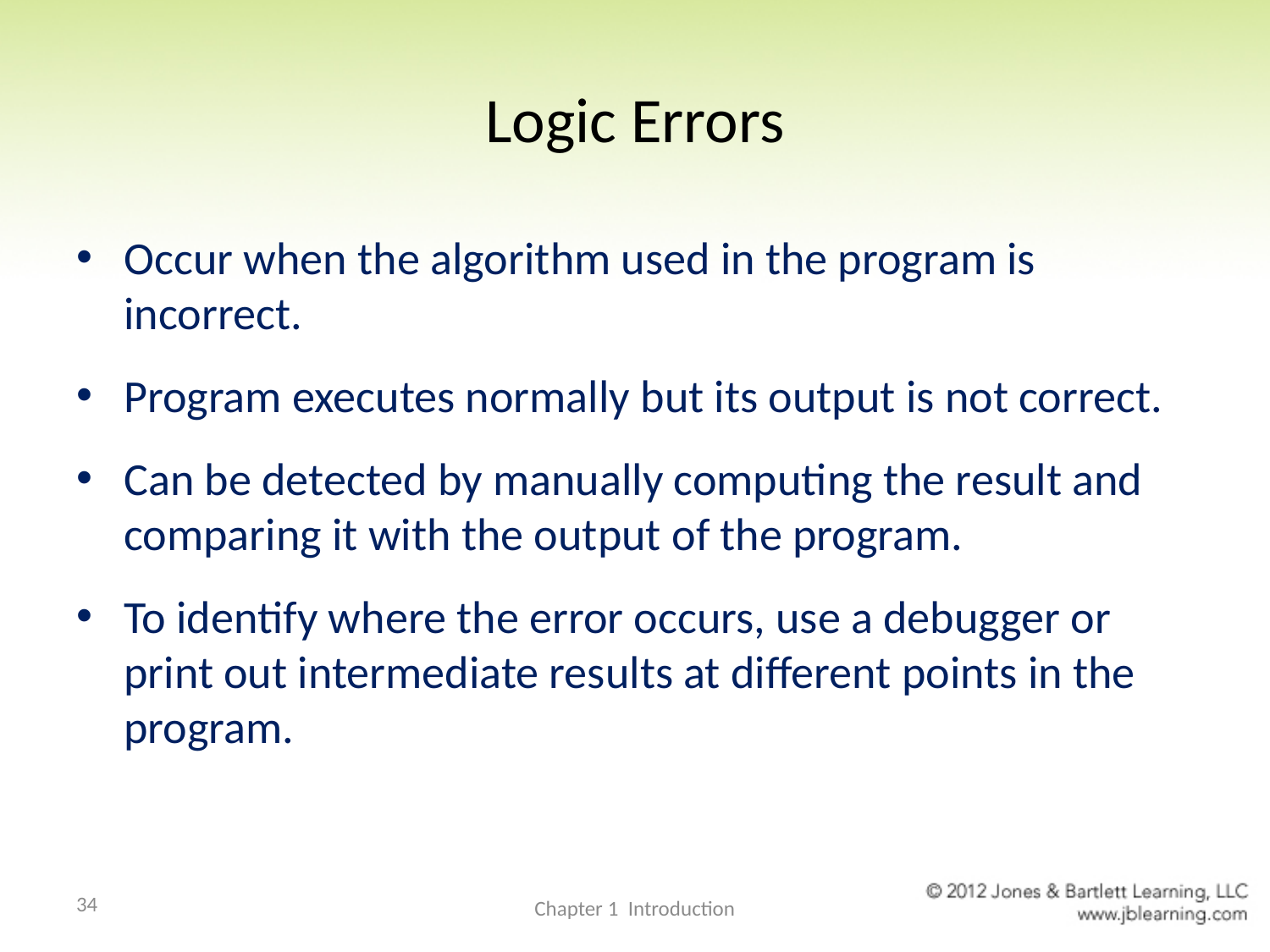

# Logic Errors
Occur when the algorithm used in the program is incorrect.
Program executes normally but its output is not correct.
Can be detected by manually computing the result and comparing it with the output of the program.
To identify where the error occurs, use a debugger or print out intermediate results at different points in the program.
34
Chapter 1  Introduction